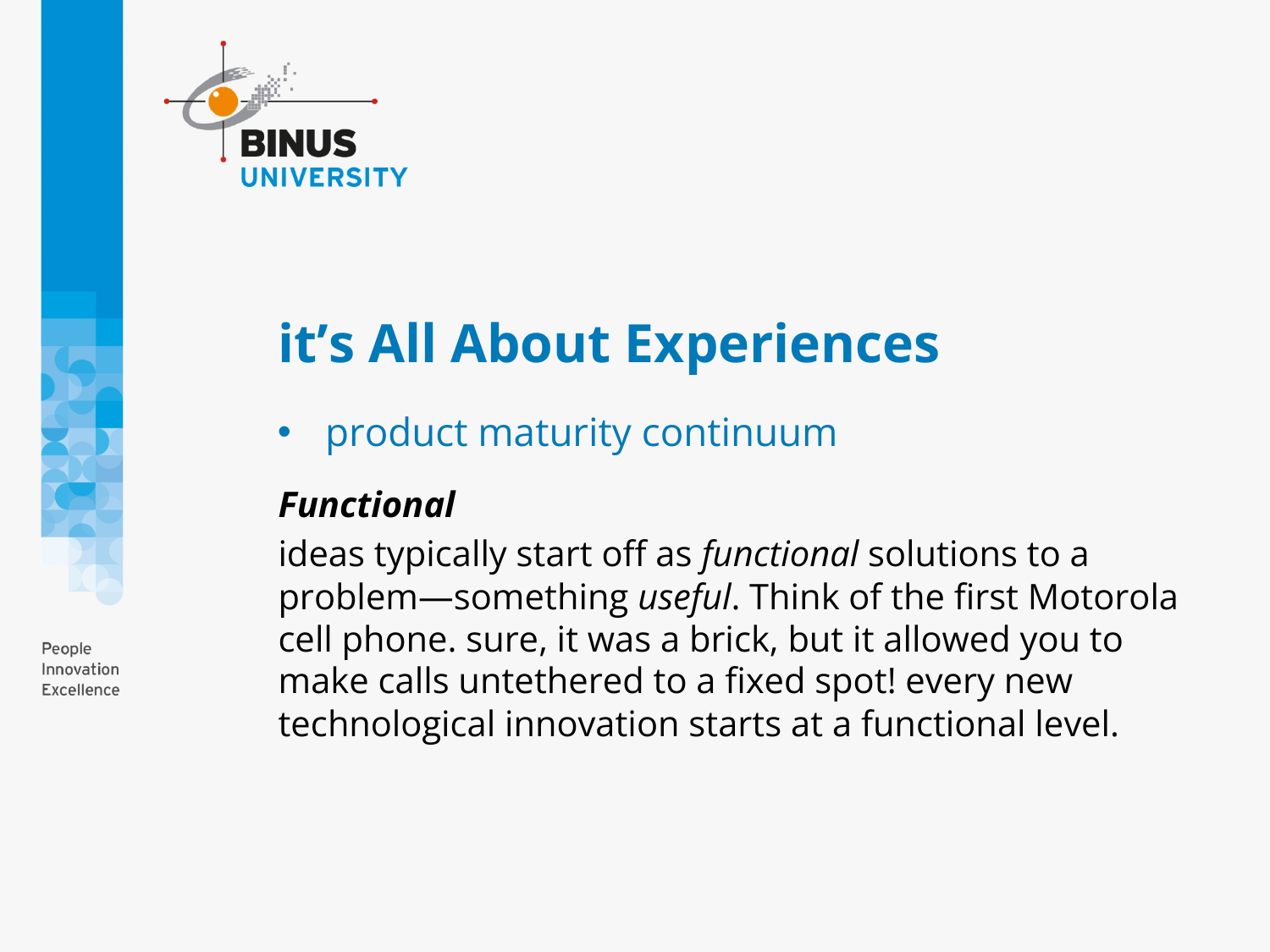

# it’s All About Experiences
product maturity continuum
Functional
ideas typically start off as functional solutions to a problem—something useful. Think of the first Motorola cell phone. sure, it was a brick, but it allowed you to make calls untethered to a fixed spot! every new technological innovation starts at a functional level.